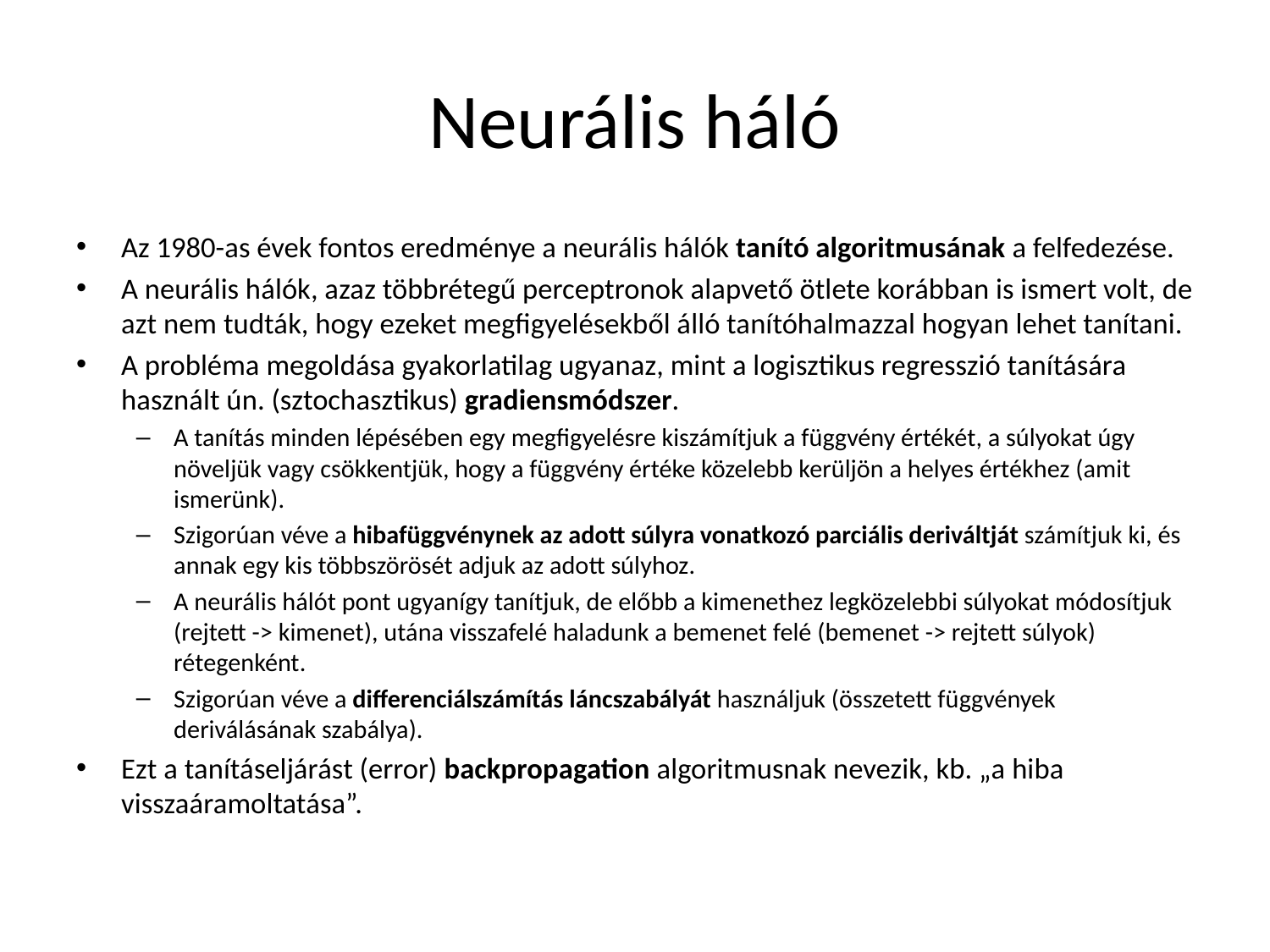

# Neurális háló
Az 1980-as évek fontos eredménye a neurális hálók tanító algoritmusának a felfedezése.
A neurális hálók, azaz többrétegű perceptronok alapvető ötlete korábban is ismert volt, de azt nem tudták, hogy ezeket megfigyelésekből álló tanítóhalmazzal hogyan lehet tanítani.
A probléma megoldása gyakorlatilag ugyanaz, mint a logisztikus regresszió tanítására használt ún. (sztochasztikus) gradiensmódszer.
A tanítás minden lépésében egy megfigyelésre kiszámítjuk a függvény értékét, a súlyokat úgy növeljük vagy csökkentjük, hogy a függvény értéke közelebb kerüljön a helyes értékhez (amit ismerünk).
Szigorúan véve a hibafüggvénynek az adott súlyra vonatkozó parciális deriváltját számítjuk ki, és annak egy kis többszörösét adjuk az adott súlyhoz.
A neurális hálót pont ugyanígy tanítjuk, de előbb a kimenethez legközelebbi súlyokat módosítjuk (rejtett -> kimenet), utána visszafelé haladunk a bemenet felé (bemenet -> rejtett súlyok) rétegenként.
Szigorúan véve a differenciálszámítás láncszabályát használjuk (összetett függvények deriválásának szabálya).
Ezt a tanításeljárást (error) backpropagation algoritmusnak nevezik, kb. „a hiba visszaáramoltatása”.